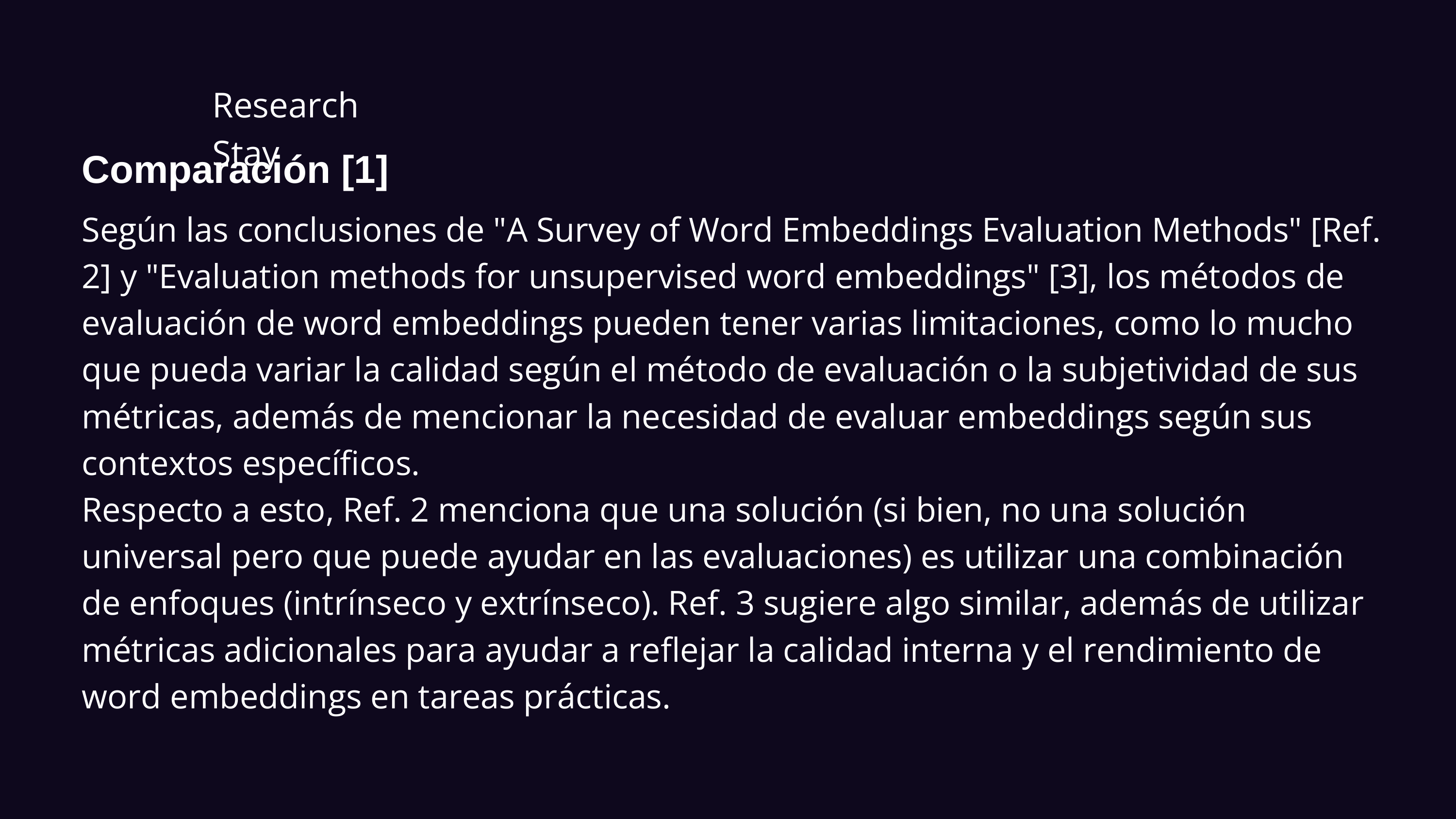

Week 7
Research Stay
Comparación [1]
Según las conclusiones de "A Survey of Word Embeddings Evaluation Methods" [Ref. 2] y "Evaluation methods for unsupervised word embeddings" [3], los métodos de evaluación de word embeddings pueden tener varias limitaciones, como lo mucho que pueda variar la calidad según el método de evaluación o la subjetividad de sus métricas, además de mencionar la necesidad de evaluar embeddings según sus contextos específicos.
Respecto a esto, Ref. 2 menciona que una solución (si bien, no una solución universal pero que puede ayudar en las evaluaciones) es utilizar una combinación de enfoques (intrínseco y extrínseco). Ref. 3 sugiere algo similar, además de utilizar métricas adicionales para ayudar a reflejar la calidad interna y el rendimiento de word embeddings en tareas prácticas.